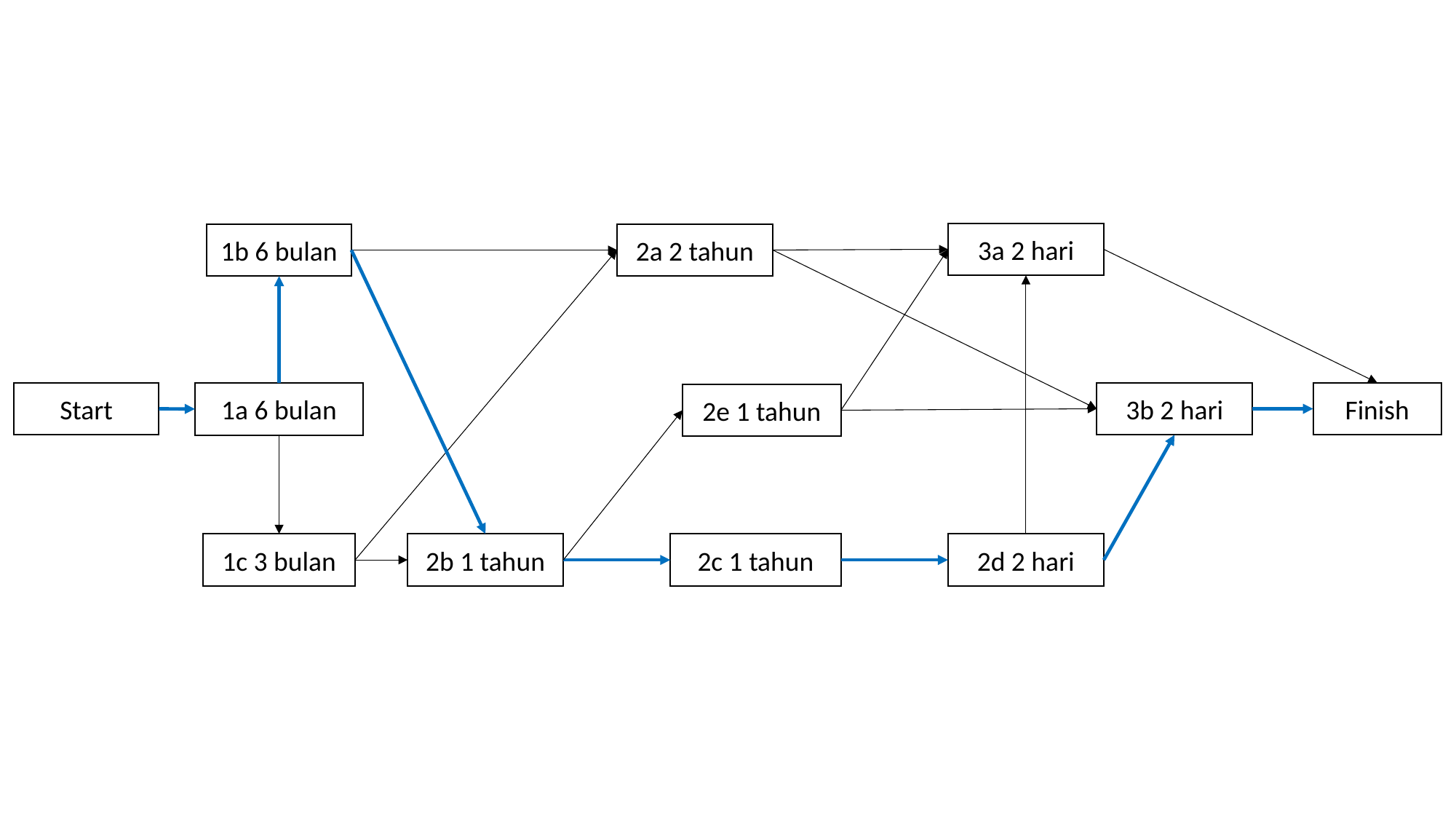

3a 2 hari
2a 2 tahun
1b 6 bulan
Start
3b 2 hari
Finish
1a 6 bulan
2e 1 tahun
2c 1 tahun
2b 1 tahun
2d 2 hari
1c 3 bulan